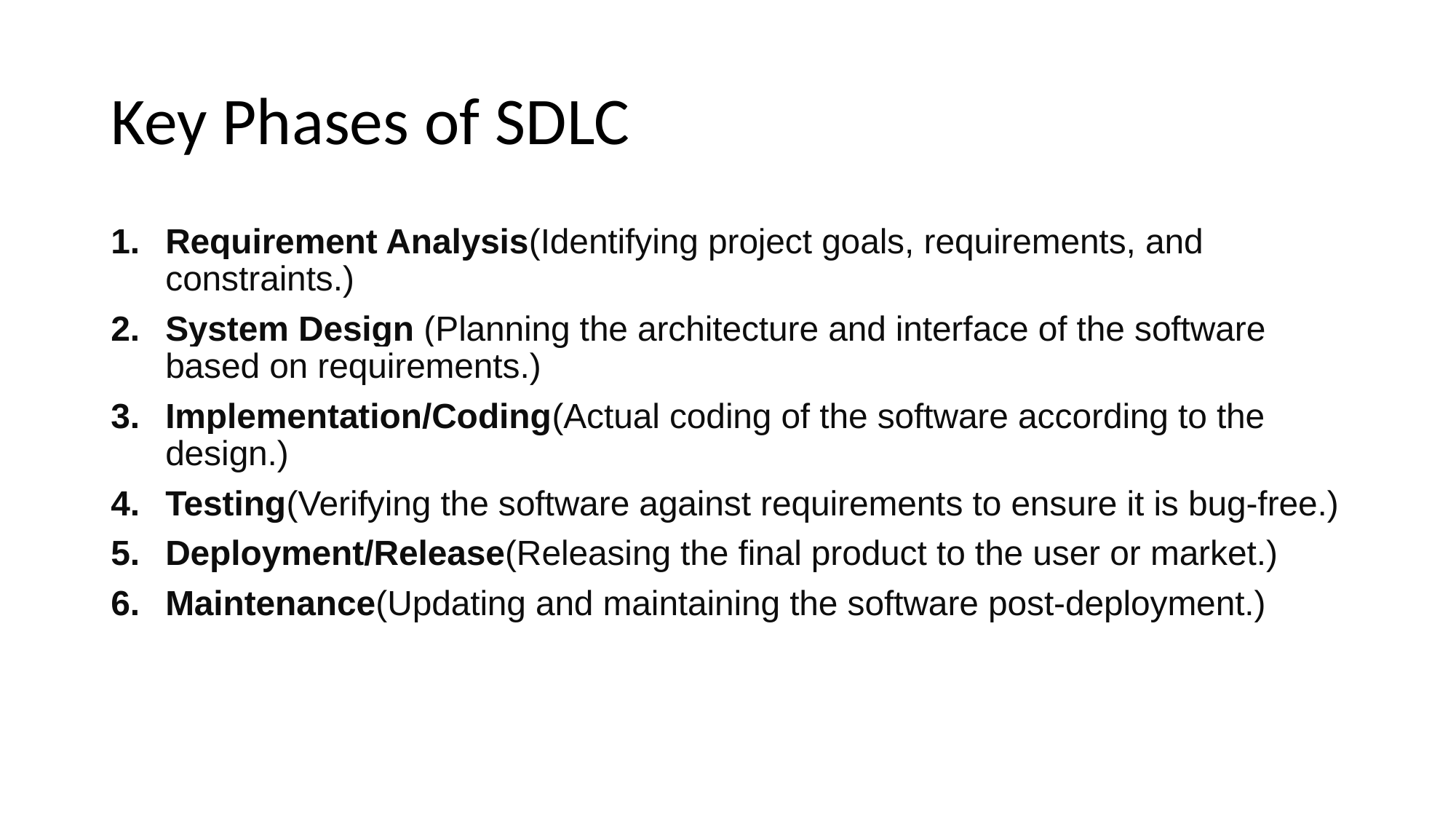

# Key Phases of SDLC
Requirement Analysis(Identifying project goals, requirements, and constraints.)
System Design (Planning the architecture and interface of the software based on requirements.)
Implementation/Coding(Actual coding of the software according to the design.)
Testing(Verifying the software against requirements to ensure it is bug-free.)
Deployment/Release(Releasing the final product to the user or market.)
Maintenance(Updating and maintaining the software post-deployment.)